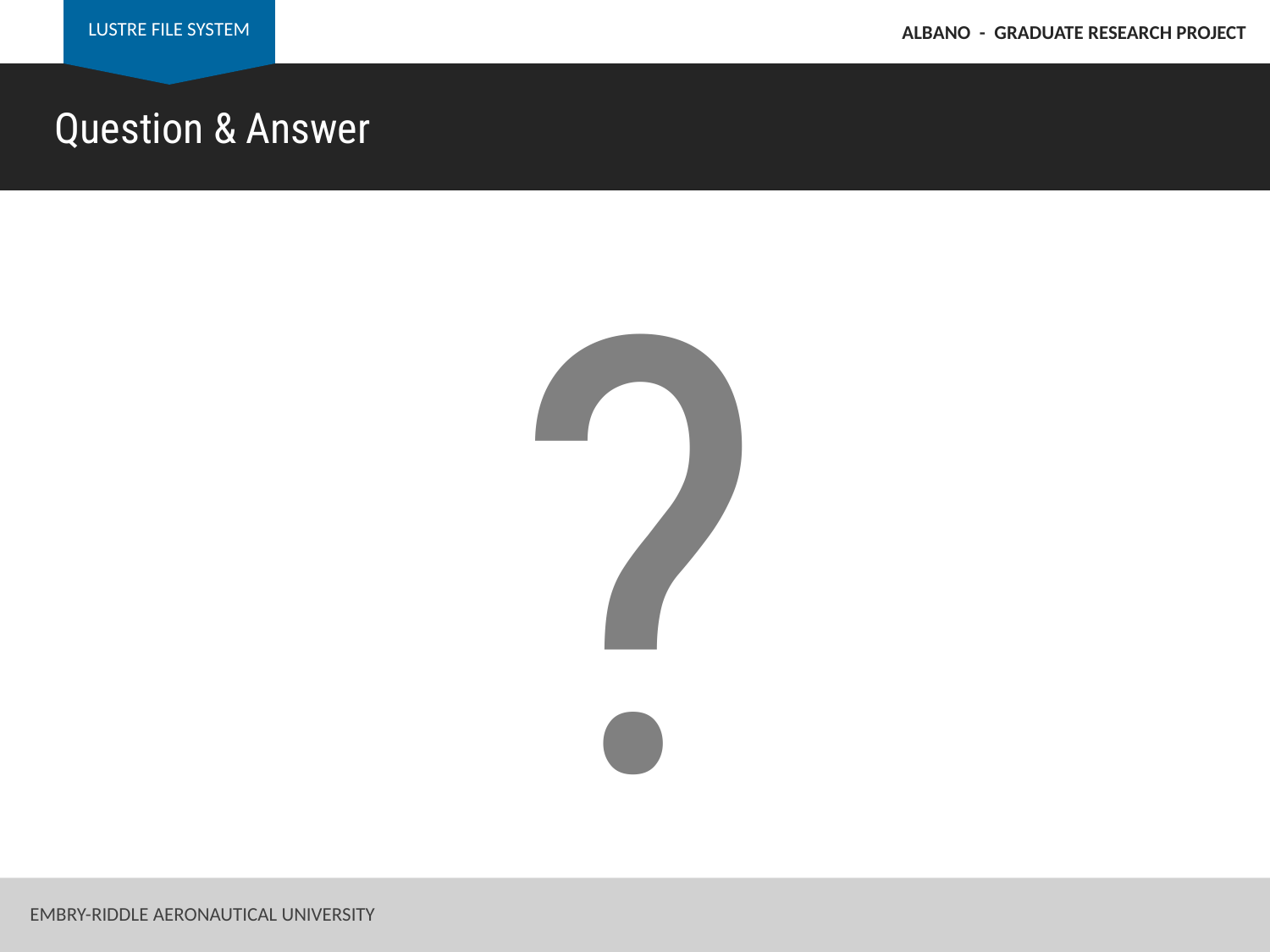

LUSTRE FILE SYSTEM
ALBANO  -  GRADUATE RESEARCH PROJECT

Question & Answer
?

Embry-Riddle Aeronautical University